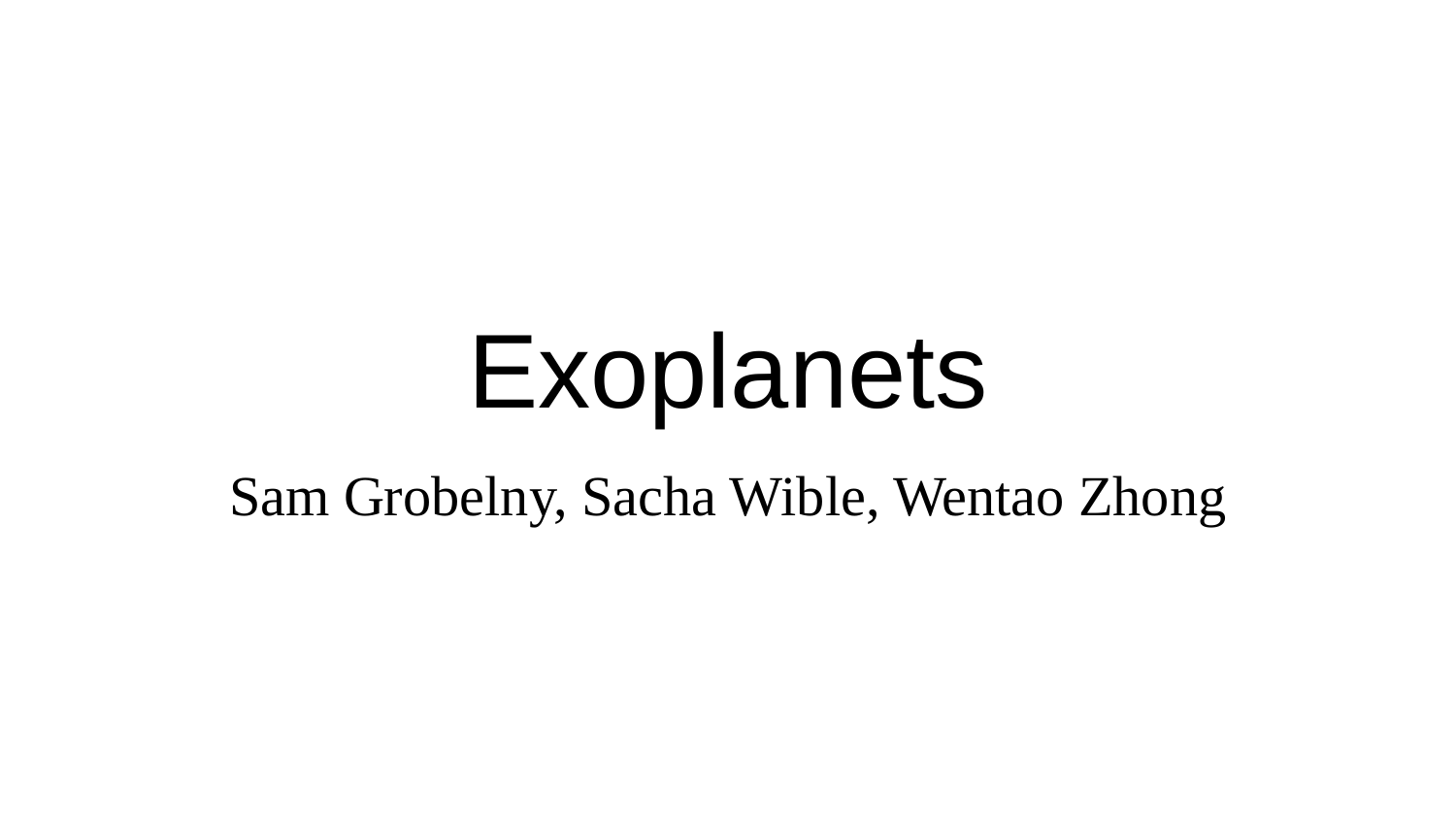

# Exoplanets
Sam Grobelny, Sacha Wible, Wentao Zhong